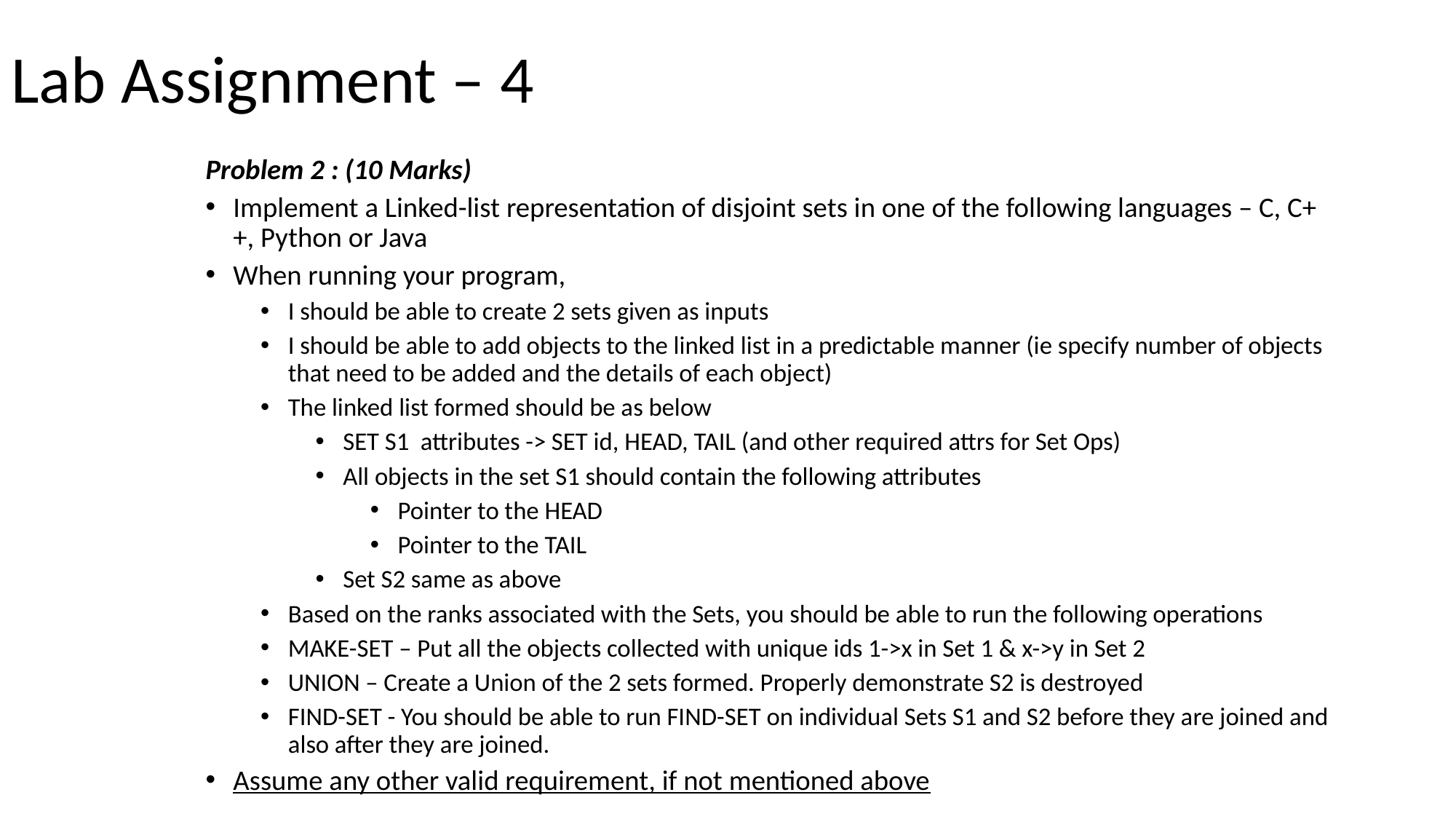

# Lab Assignment – 4
Problem 2 : (10 Marks)
Implement a Linked-list representation of disjoint sets in one of the following languages – C, C++, Python or Java
When running your program,
I should be able to create 2 sets given as inputs
I should be able to add objects to the linked list in a predictable manner (ie specify number of objects that need to be added and the details of each object)
The linked list formed should be as below
SET S1  attributes -> SET id, HEAD, TAIL (and other required attrs for Set Ops)
All objects in the set S1 should contain the following attributes
Pointer to the HEAD
Pointer to the TAIL
Set S2 same as above
Based on the ranks associated with the Sets, you should be able to run the following operations
MAKE-SET – Put all the objects collected with unique ids 1->x in Set 1 & x->y in Set 2
UNION – Create a Union of the 2 sets formed. Properly demonstrate S2 is destroyed
FIND-SET - You should be able to run FIND-SET on individual Sets S1 and S2 before they are joined and also after they are joined.
Assume any other valid requirement, if not mentioned above